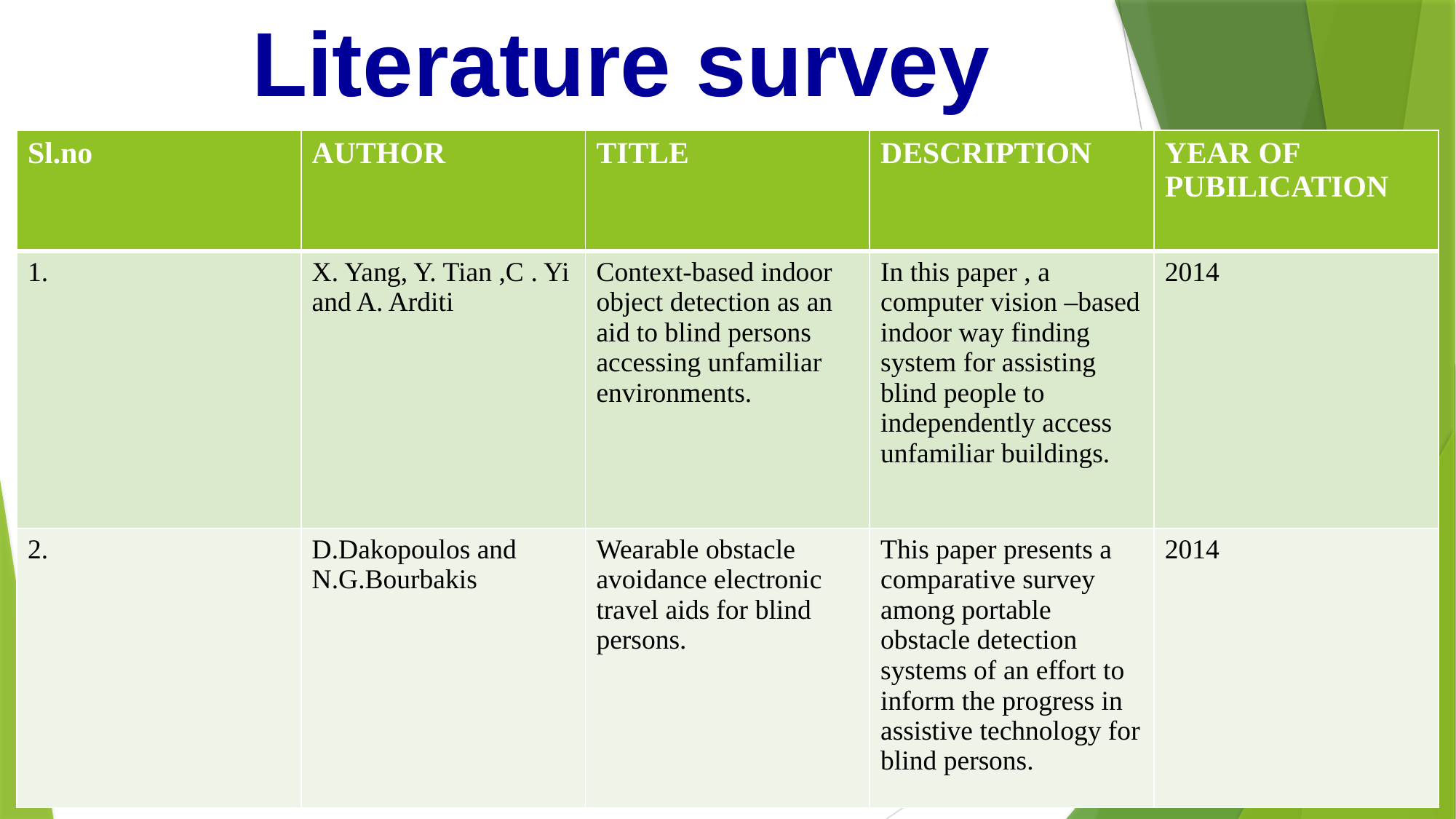

# Literature survey
| Sl.no | AUTHOR | TITLE | DESCRIPTION | YEAR OF PUBILICATION |
| --- | --- | --- | --- | --- |
| 1. | X. Yang, Y. Tian ,C . Yi and A. Arditi | Context-based indoor object detection as an aid to blind persons accessing unfamiliar environments. | In this paper , a computer vision –based indoor way finding system for assisting blind people to independently access unfamiliar buildings. | 2014 |
| 2. | D.Dakopoulos and N.G.Bourbakis | Wearable obstacle avoidance electronic travel aids for blind persons. | This paper presents a comparative survey among portable obstacle detection systems of an effort to inform the progress in assistive technology for blind persons. | 2014 |